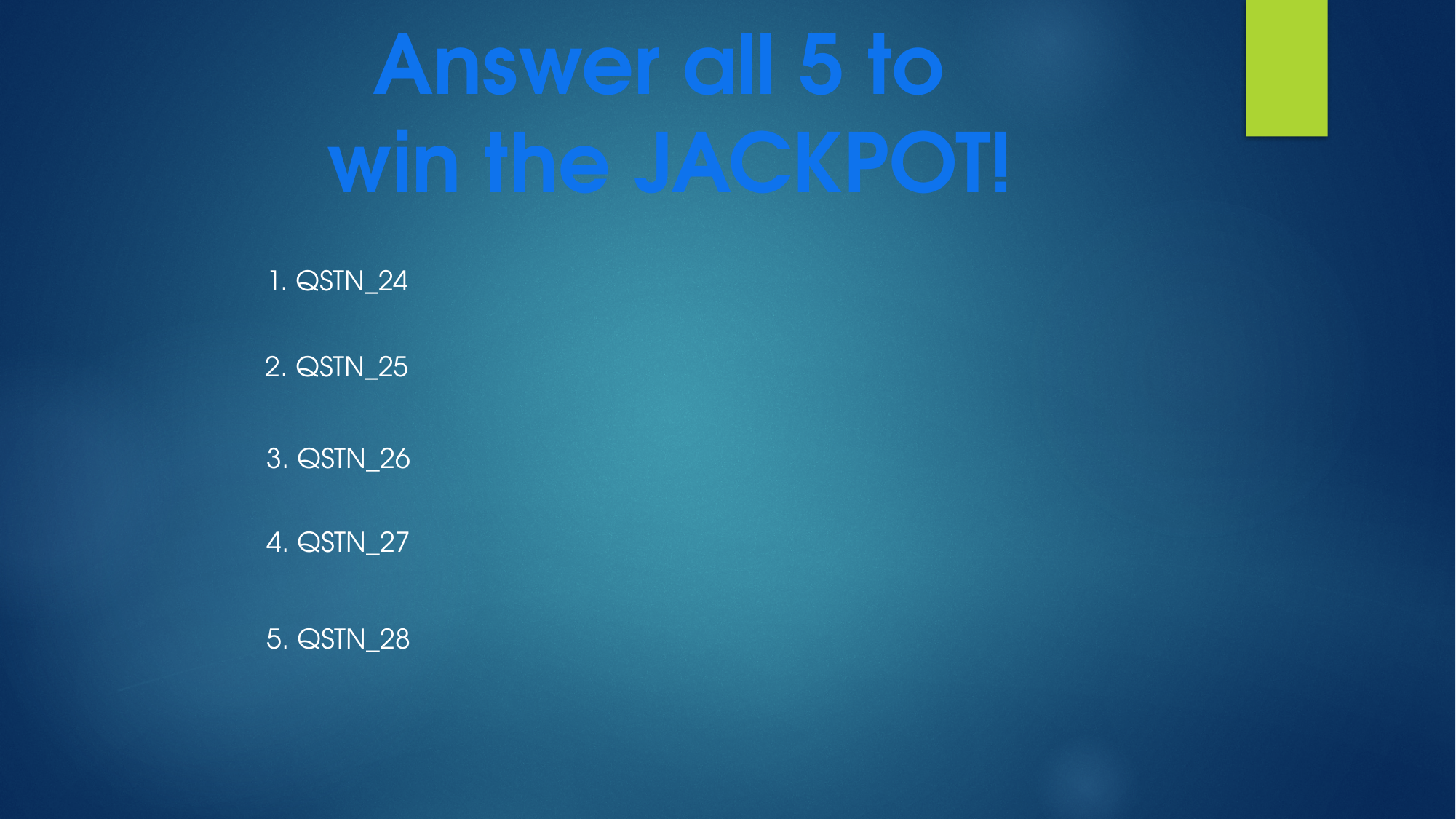

Answer all 5 to
win the JACKPOT!
1. QSTN_24
2. QSTN_25
3. QSTN_26
4. QSTN_27
5. QSTN_28